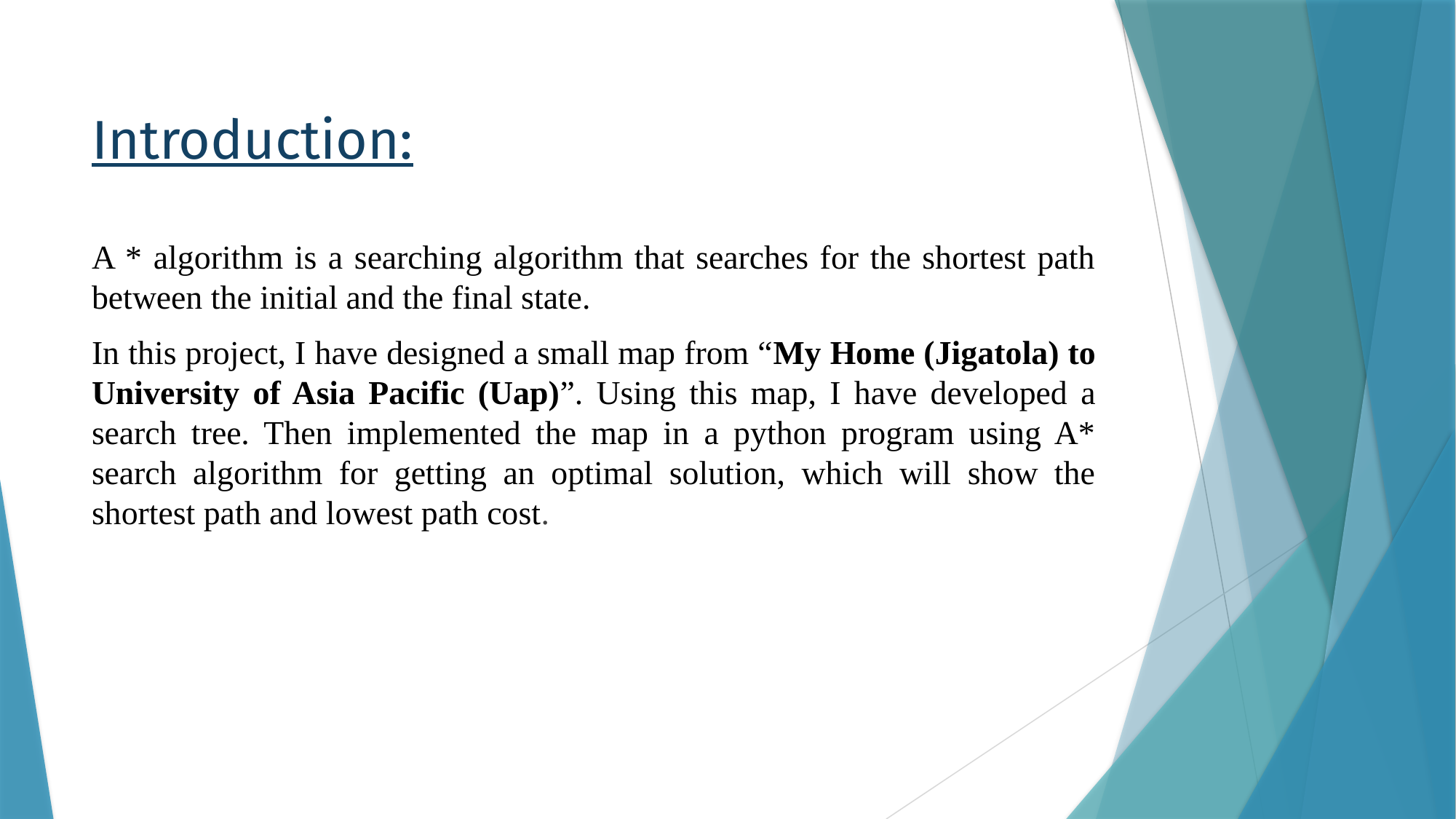

# Introduction:
A * algorithm is a searching algorithm that searches for the shortest path between the initial and the final state.
In this project, I have designed a small map from “My Home (Jigatola) to University of Asia Pacific (Uap)”. Using this map, I have developed a search tree. Then implemented the map in a python program using A* search algorithm for getting an optimal solution, which will show the shortest path and lowest path cost.